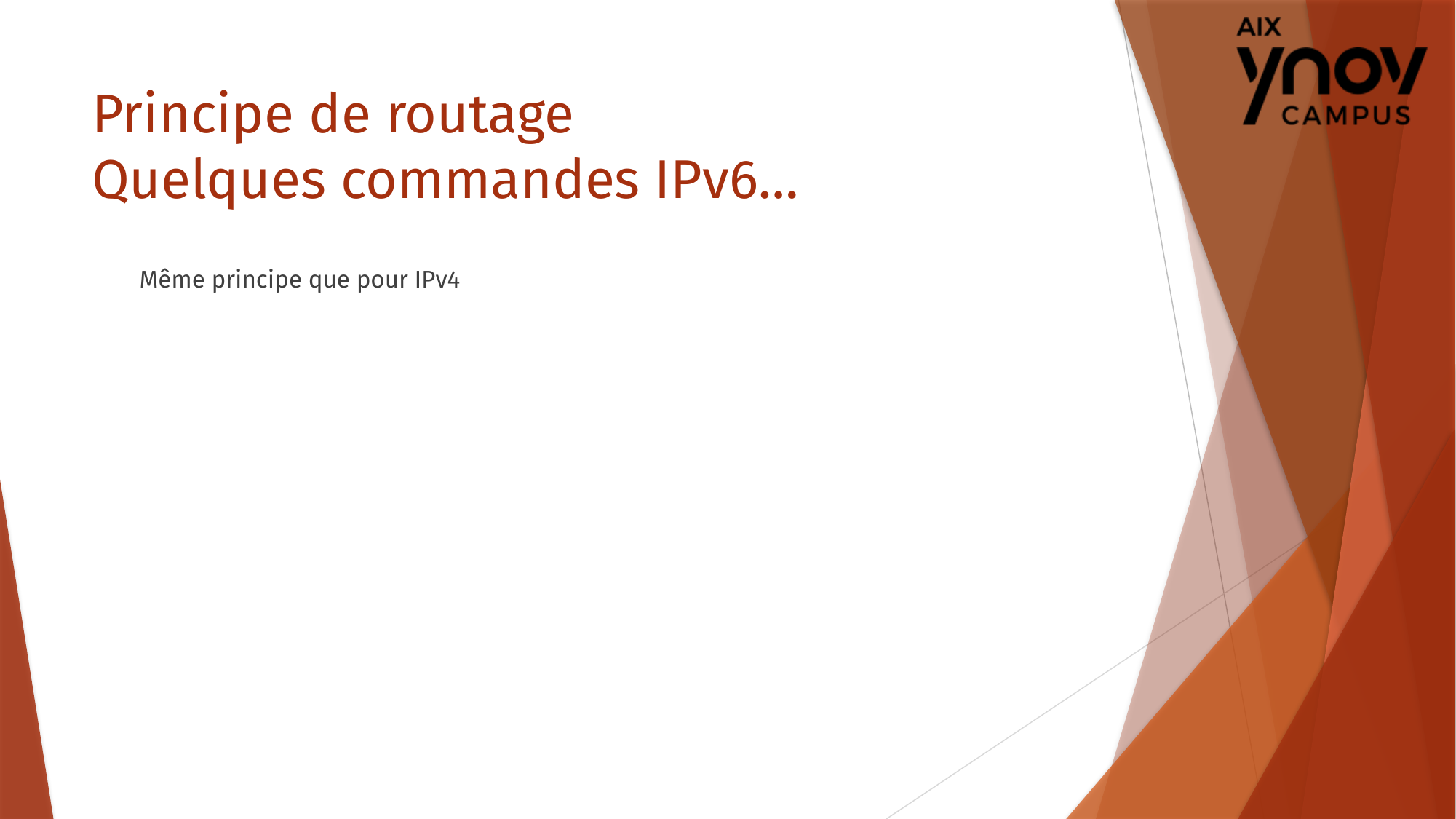

# Principe de routage Quelques commandes IPv6…
Même principe que pour IPv4